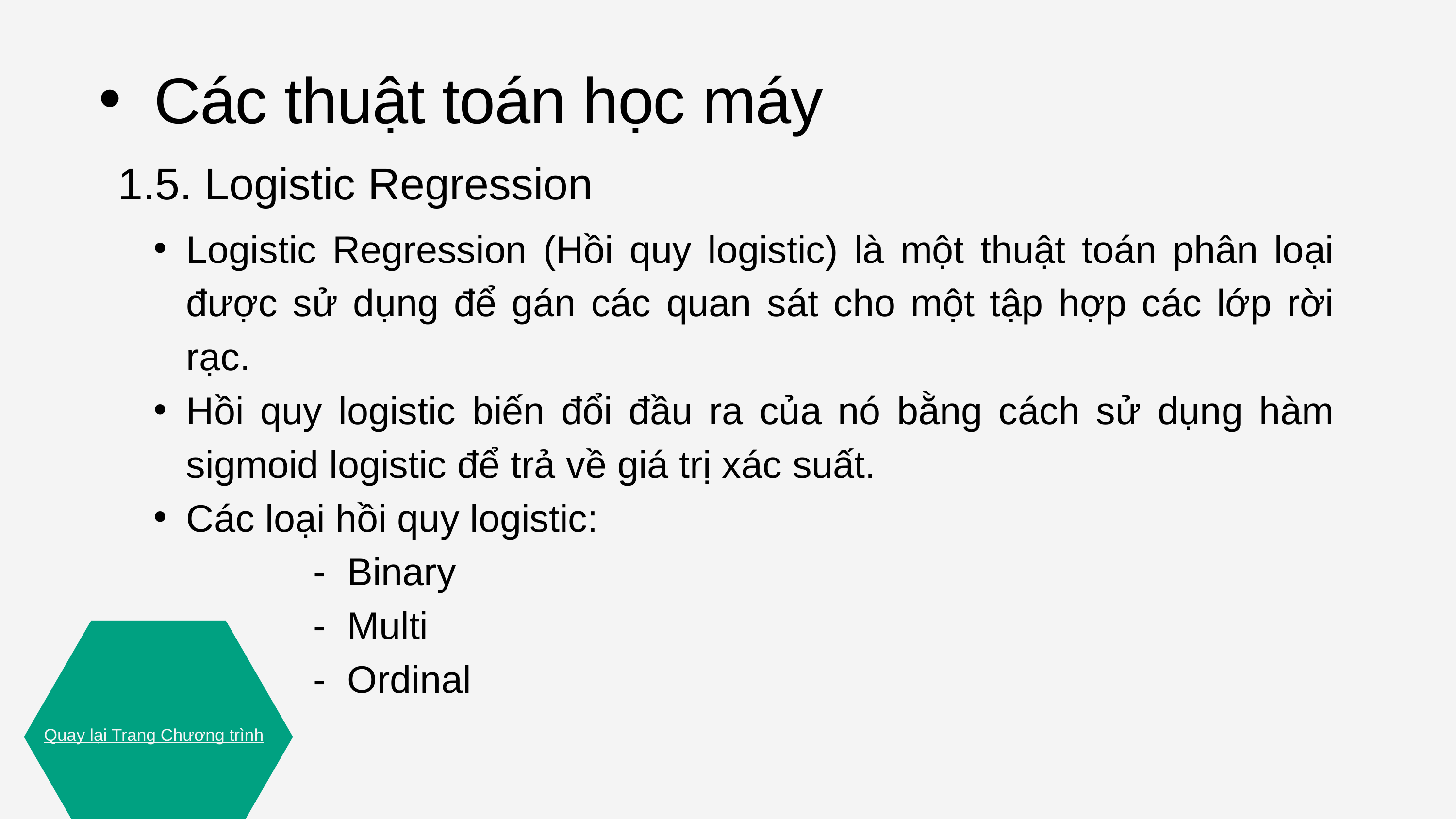

Các thuật toán học máy
1.5. Logistic Regression
Logistic Regression (Hồi quy logistic) là một thuật toán phân loại được sử dụng để gán các quan sát cho một tập hợp các lớp rời rạc.
Hồi quy logistic biến đổi đầu ra của nó bằng cách sử dụng hàm sigmoid logistic để trả về giá trị xác suất.
Các loại hồi quy logistic:
                  -  Binary
                  -  Multi
                  -  Ordinal

Quay lại Trang Chương trình